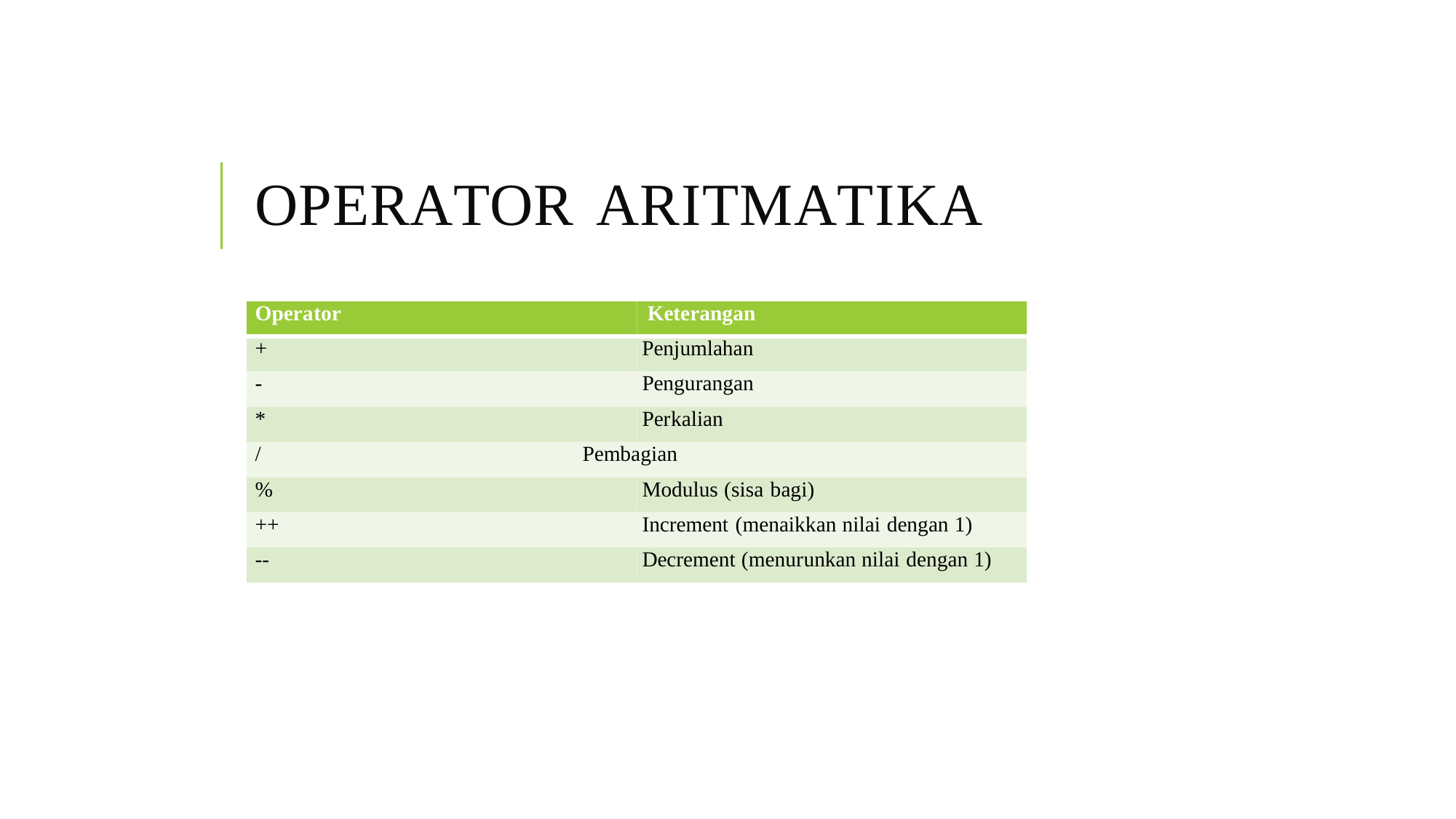

OPERATOR ARITMATIKA

Operator                                                          Keterangan

+                                                                       Penjumlahan
-                                                                       Pengurangan

*                                                                       Perkalian

/                                      		Pembagian

%                                                                     Modulus (sisa bagi)

++                                                                    Increment (menaikkan nilai dengan 1)

--                                                                      Decrement (menurunkan nilai dengan 1)